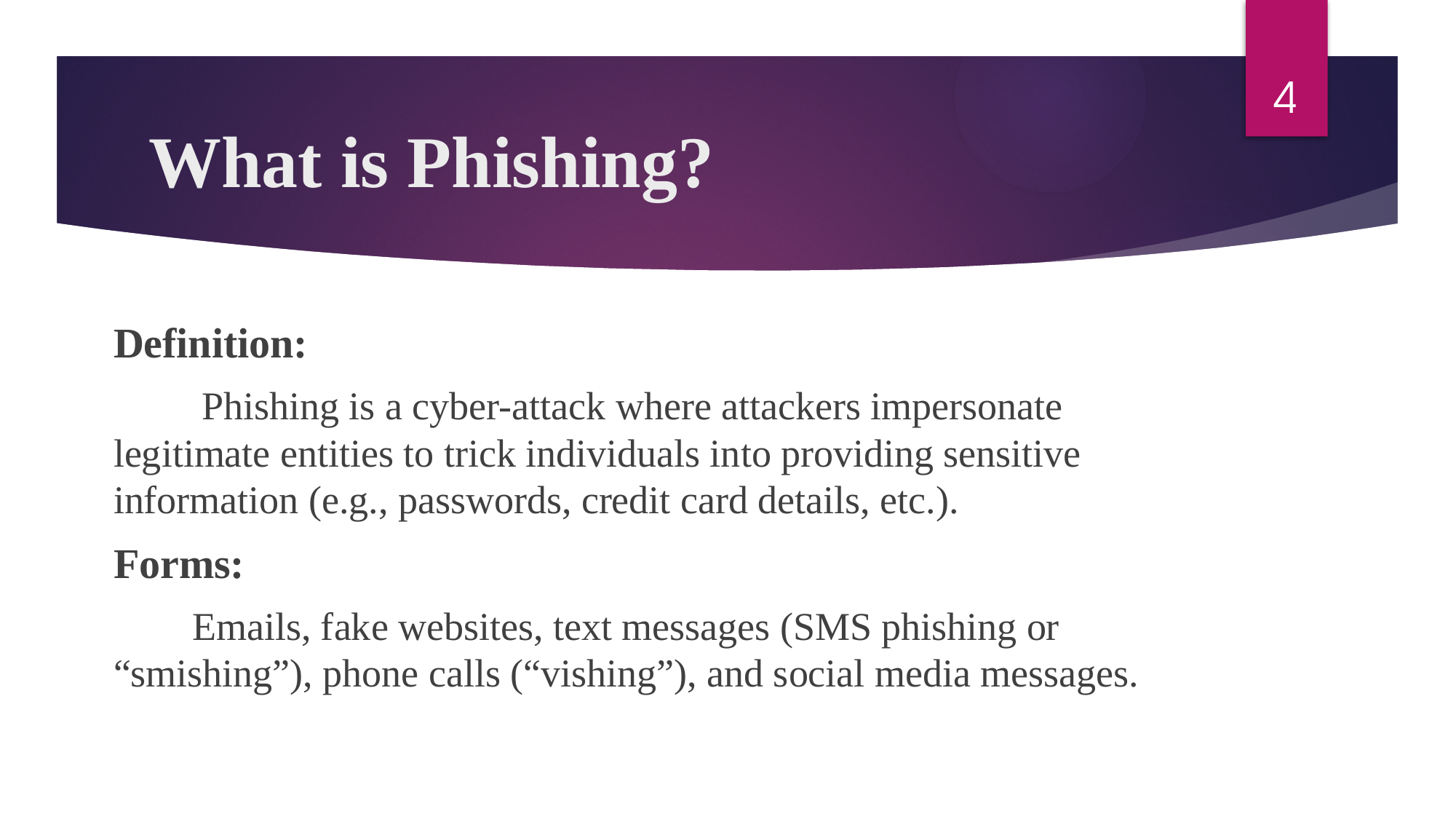

4
# What is Phishing?
Definition:
         Phishing is a cyber-attack where attackers impersonate legitimate entities to trick individuals into providing sensitive information (e.g., passwords, credit card details, etc.).
Forms:
        Emails, fake websites, text messages (SMS phishing or “smishing”), phone calls (“vishing”), and social media messages.